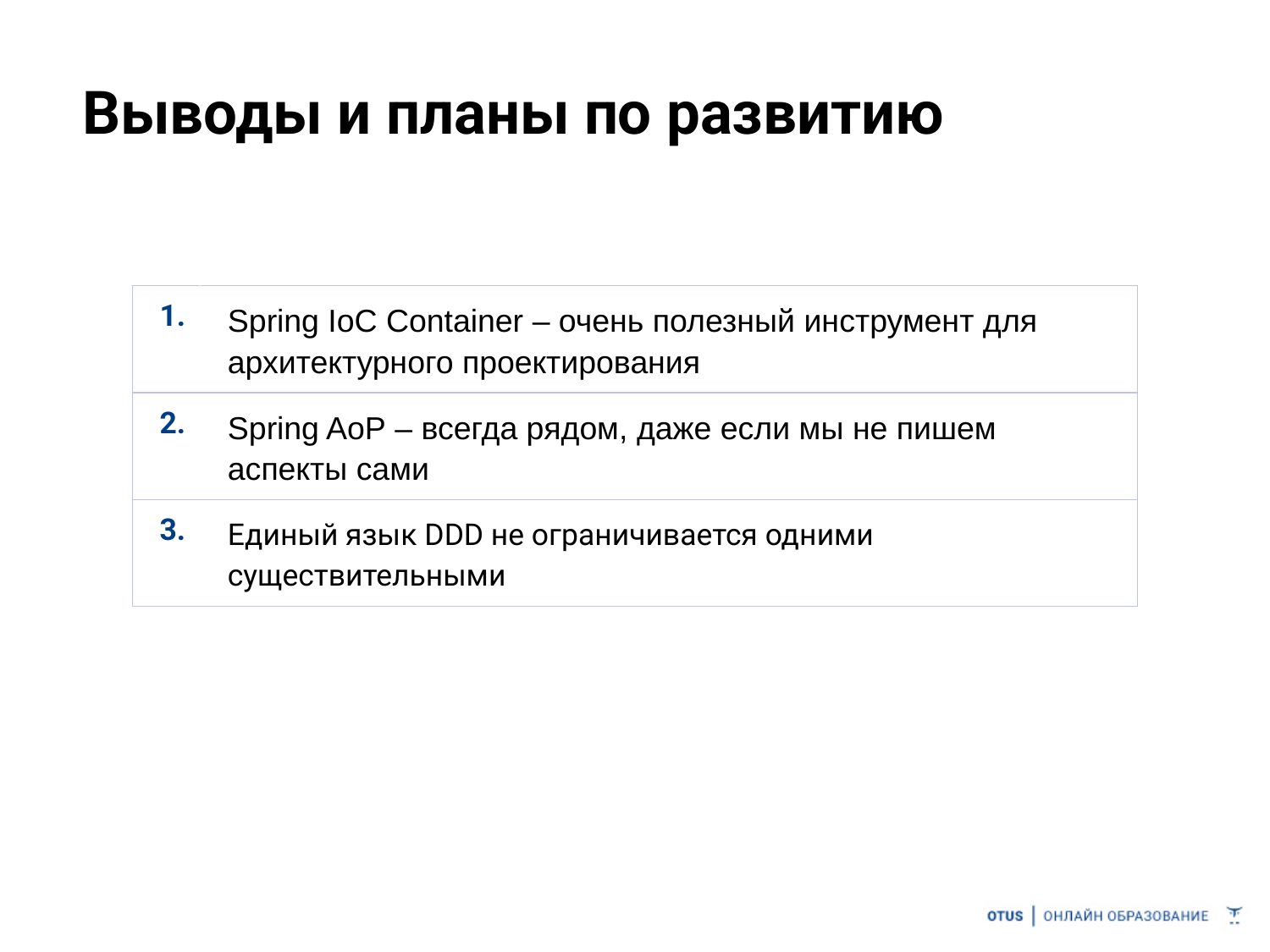

# Выводы и планы по развитию
| 1. | Spring IoC Container – очень полезный инструмент для архитектурного проектирования |
| --- | --- |
| 2. | Spring AoP – всегда рядом, даже если мы не пишем аспекты сами |
| 3. | Единый язык DDD не ограничивается одними существительными |